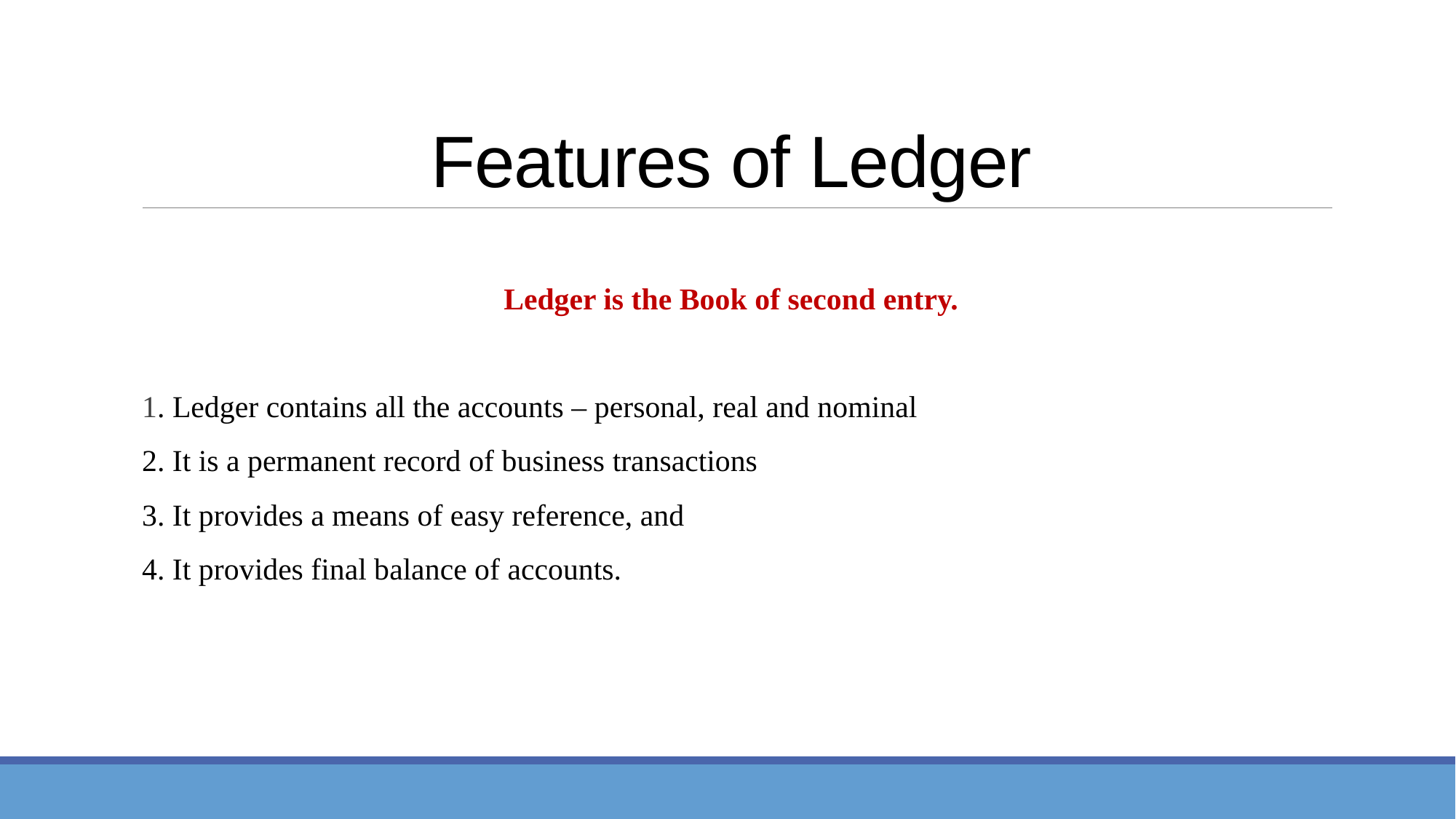

# Features of Ledger

Ledger is the Book of second entry.

1. Ledger contains all the accounts – personal, real and nominal
2. It is a permanent record of business transactions
3. It provides a means of easy reference, and
4. It provides final balance of accounts.